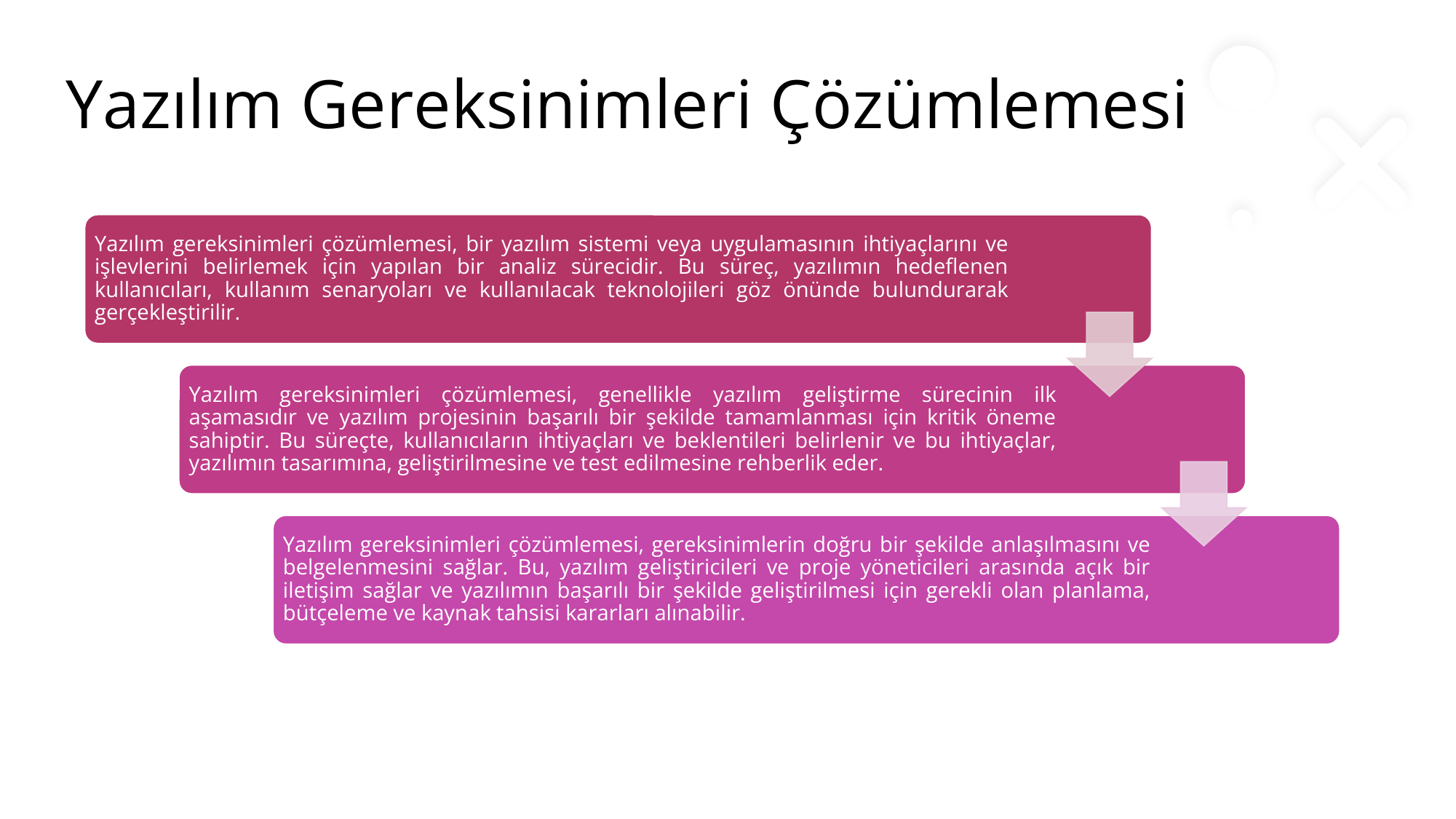

# Yazılım Gereksinimleri Çözümlemesi

Yazılım gereksinimleri çözümlemesi, bir yazılım sistemi veya uygulamasının ihtiyaçlarını ve işlevlerini belirlemek için yapılan bir analiz sürecidir. Bu süreç, yazılımın hedeflenen kullanıcıları, kullanım senaryoları ve kullanılacak teknolojileri göz önünde bulundurarak gerçekleştirilir.

Yazılım gereksinimleri çözümlemesi, genellikle yazılım geliştirme sürecinin ilk aşamasıdır ve yazılım projesinin başarılı bir şekilde tamamlanması için kritik öneme sahiptir. Bu süreçte, kullanıcıların ihtiyaçları ve beklentileri belirlenir ve bu ihtiyaçlar, yazılımın tasarımına, geliştirilmesine ve test edilmesine rehberlik eder.

Yazılım gereksinimleri çözümlemesi, gereksinimlerin doğru bir şekilde anlaşılmasını ve belgelenmesini sağlar. Bu, yazılım geliştiricileri ve proje yöneticileri arasında açık bir iletişim sağlar ve yazılımın başarılı bir şekilde geliştirilmesi için gerekli olan planlama, bütçeleme ve kaynak tahsisi kararları alınabilir.